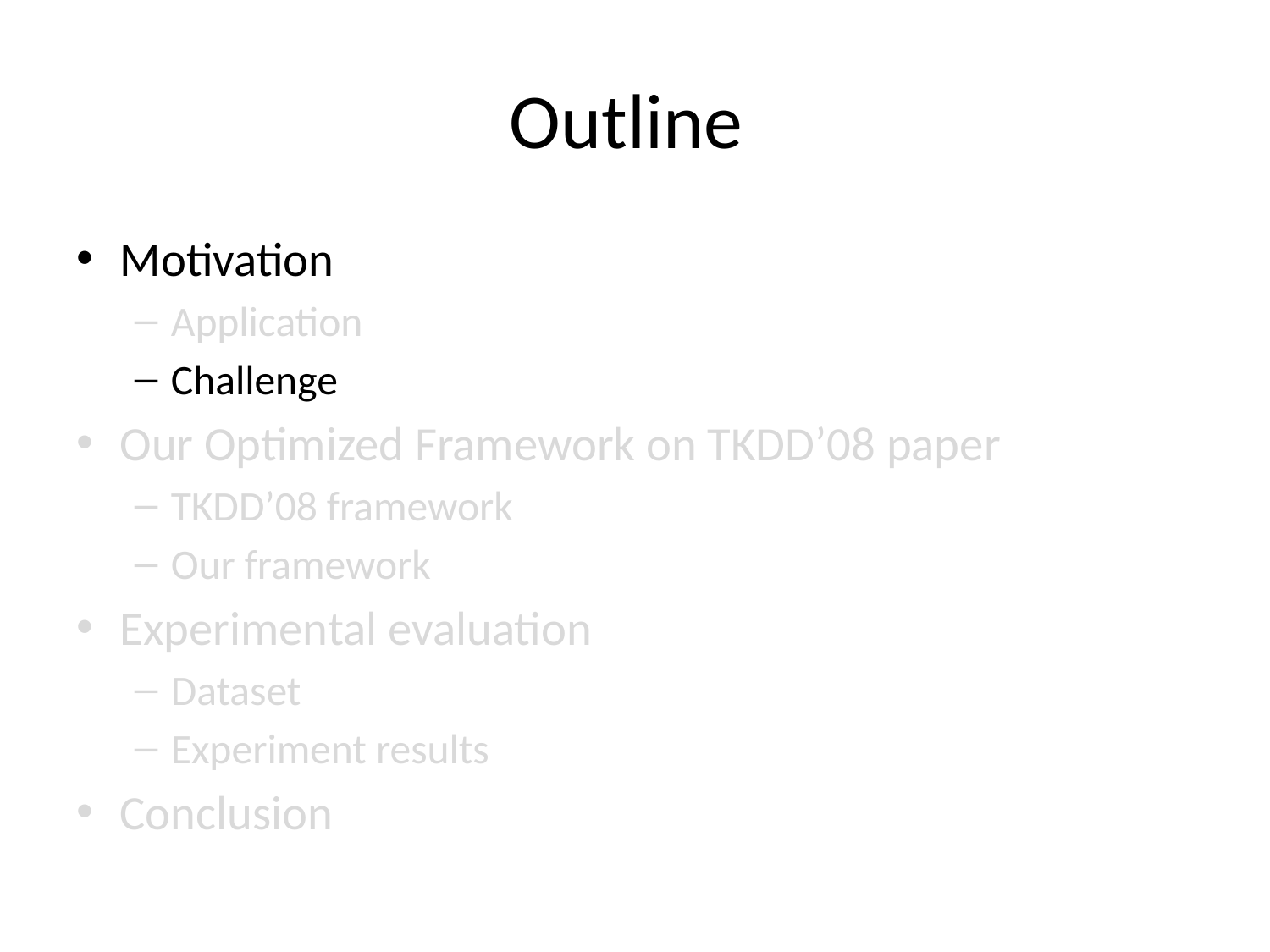

# Outline
Motivation
Application
Challenge
Our Optimized Framework on TKDD’08 paper
TKDD’08 framework
Our framework
Experimental evaluation
Dataset
Experiment results
Conclusion